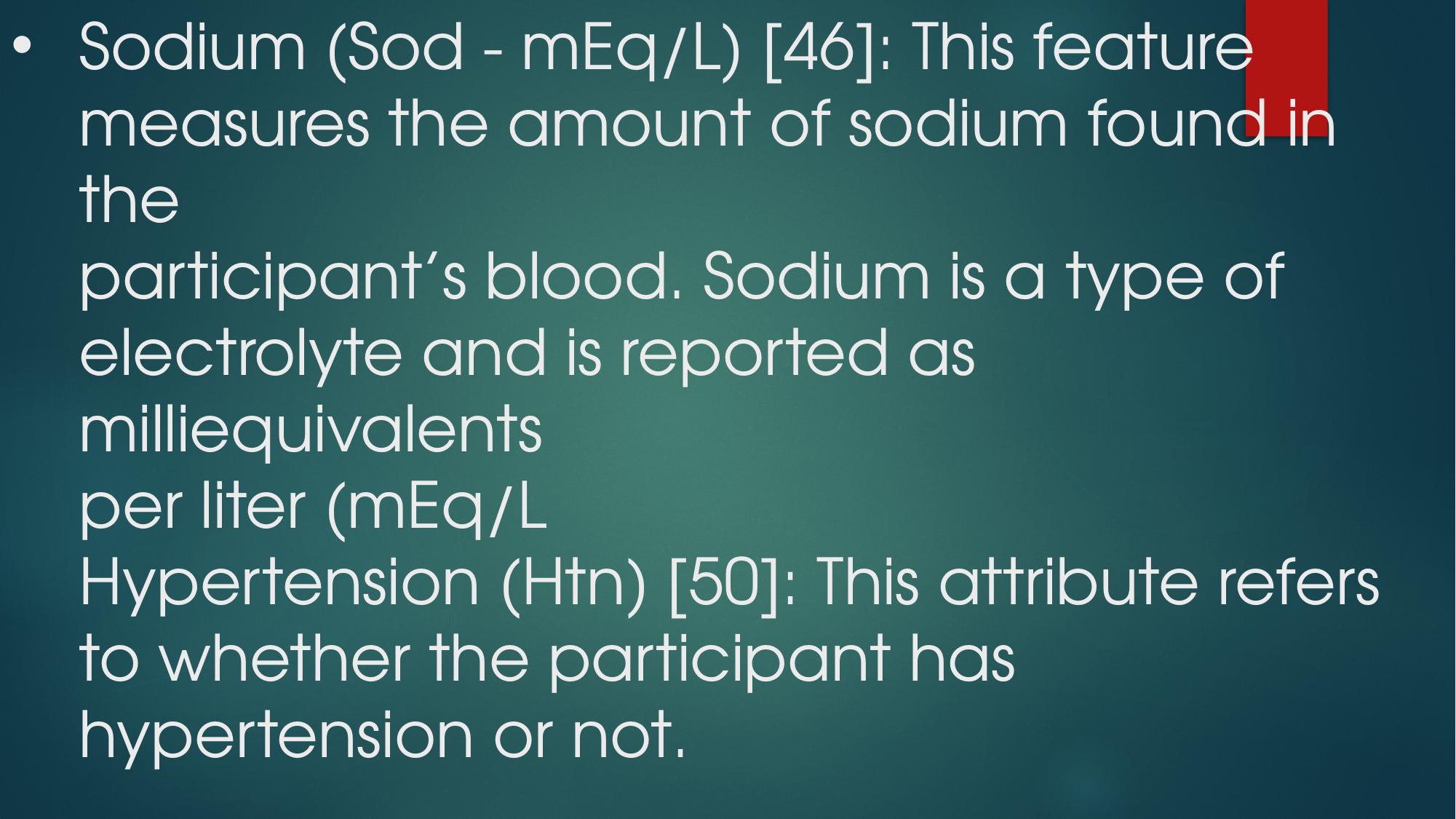

# Sodium (Sod - mEq/L) [46]: This feature measures the amount of sodium found in the participant’s blood. Sodium is a type of electrolyte and is reported as milliequivalents per liter (mEq/L Hypertension (Htn) [50]: This attribute refers to whether the participant has hypertension or not.